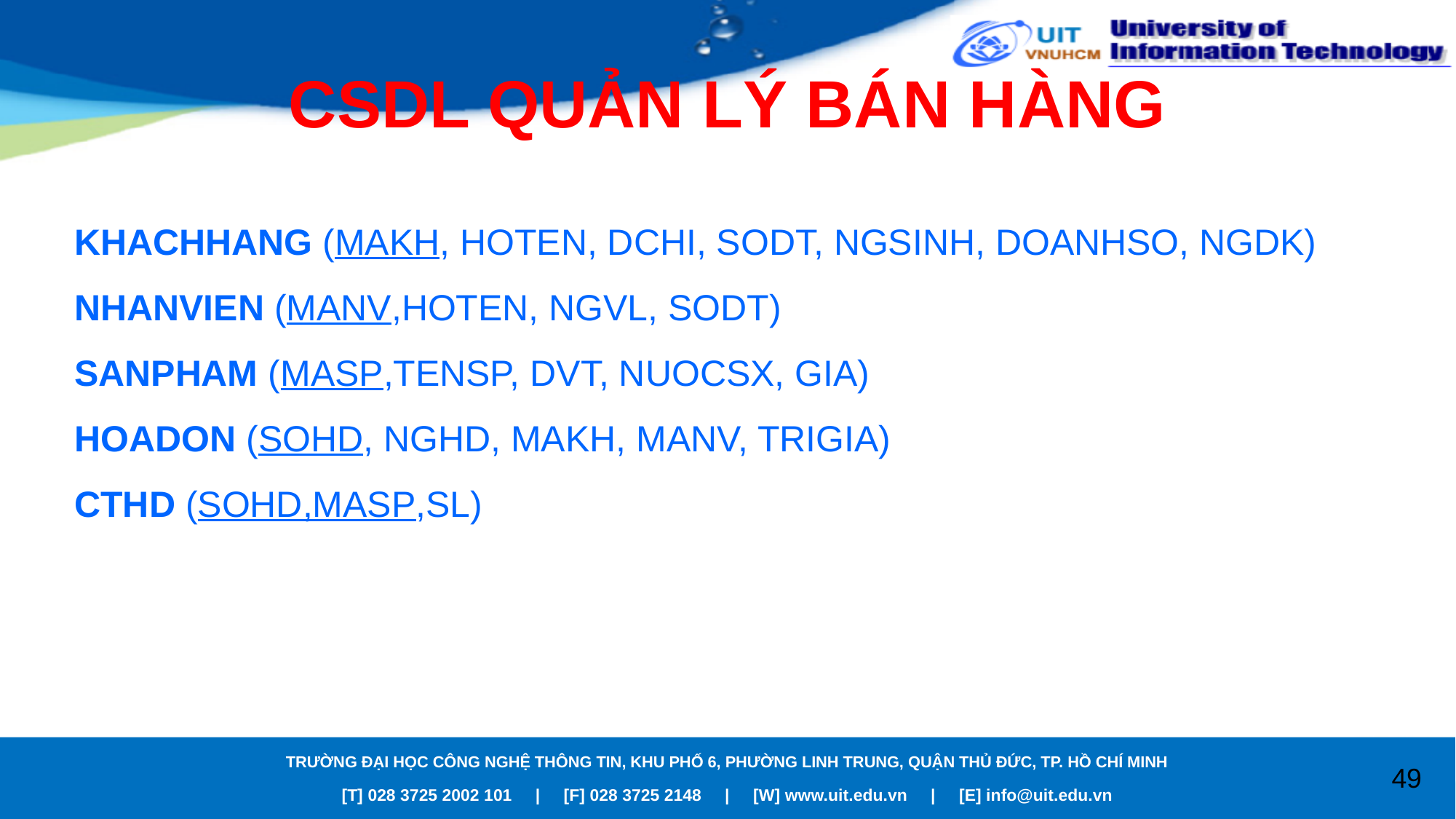

# CSDL QUẢN LÝ BÁN HÀNG
KHACHHANG (MAKH, HOTEN, DCHI, SODT, NGSINH, DOANHSO, NGDK)
NHANVIEN (MANV,HOTEN, NGVL, SODT)
SANPHAM (MASP,TENSP, DVT, NUOCSX, GIA)
HOADON (SOHD, NGHD, MAKH, MANV, TRIGIA)
CTHD (SOHD,MASP,SL)